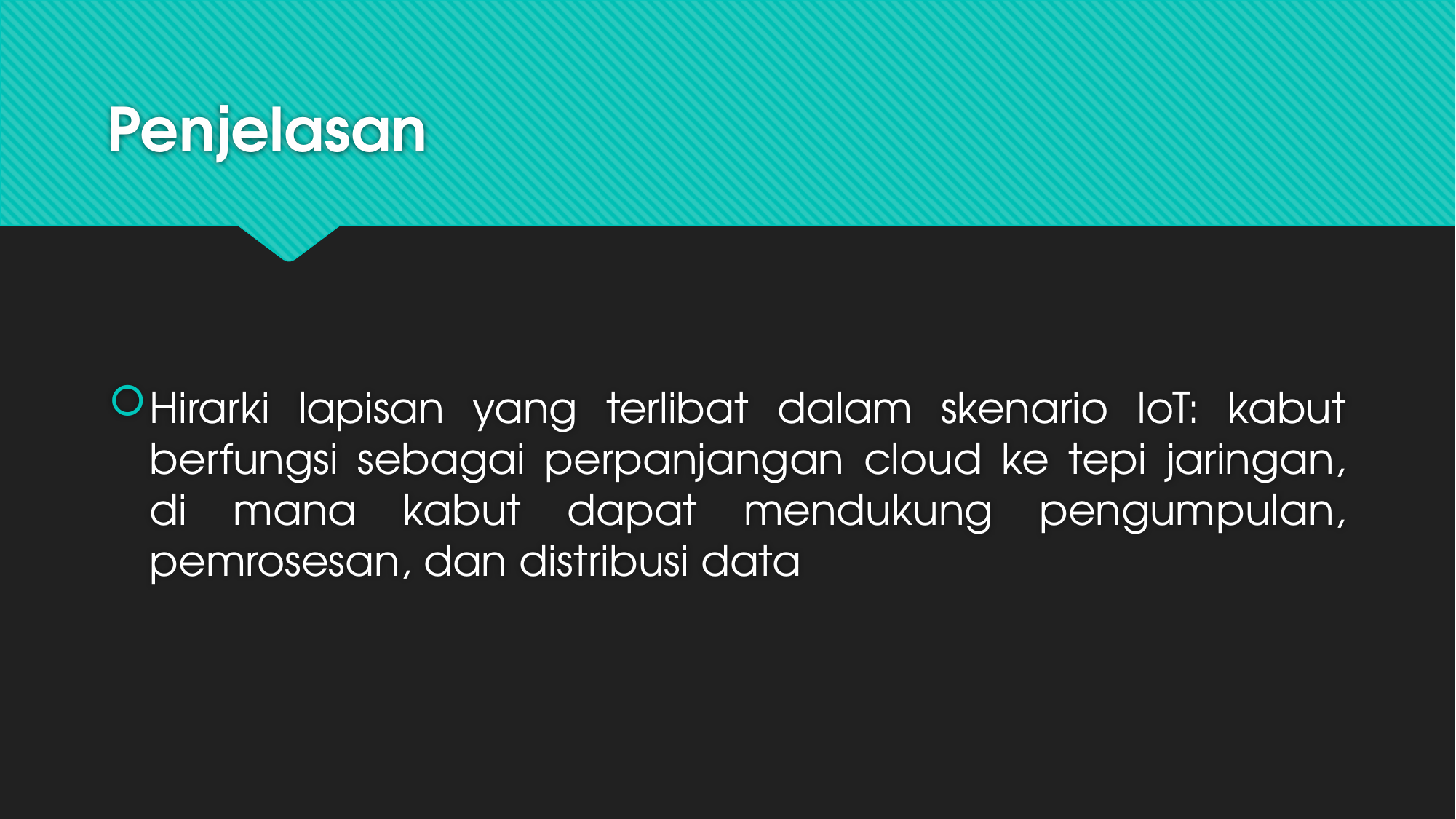

# Penjelasan
Hirarki lapisan yang terlibat dalam skenario IoT: kabut berfungsi sebagai perpanjangan cloud ke tepi jaringan, di mana kabut dapat mendukung pengumpulan, pemrosesan, dan distribusi data